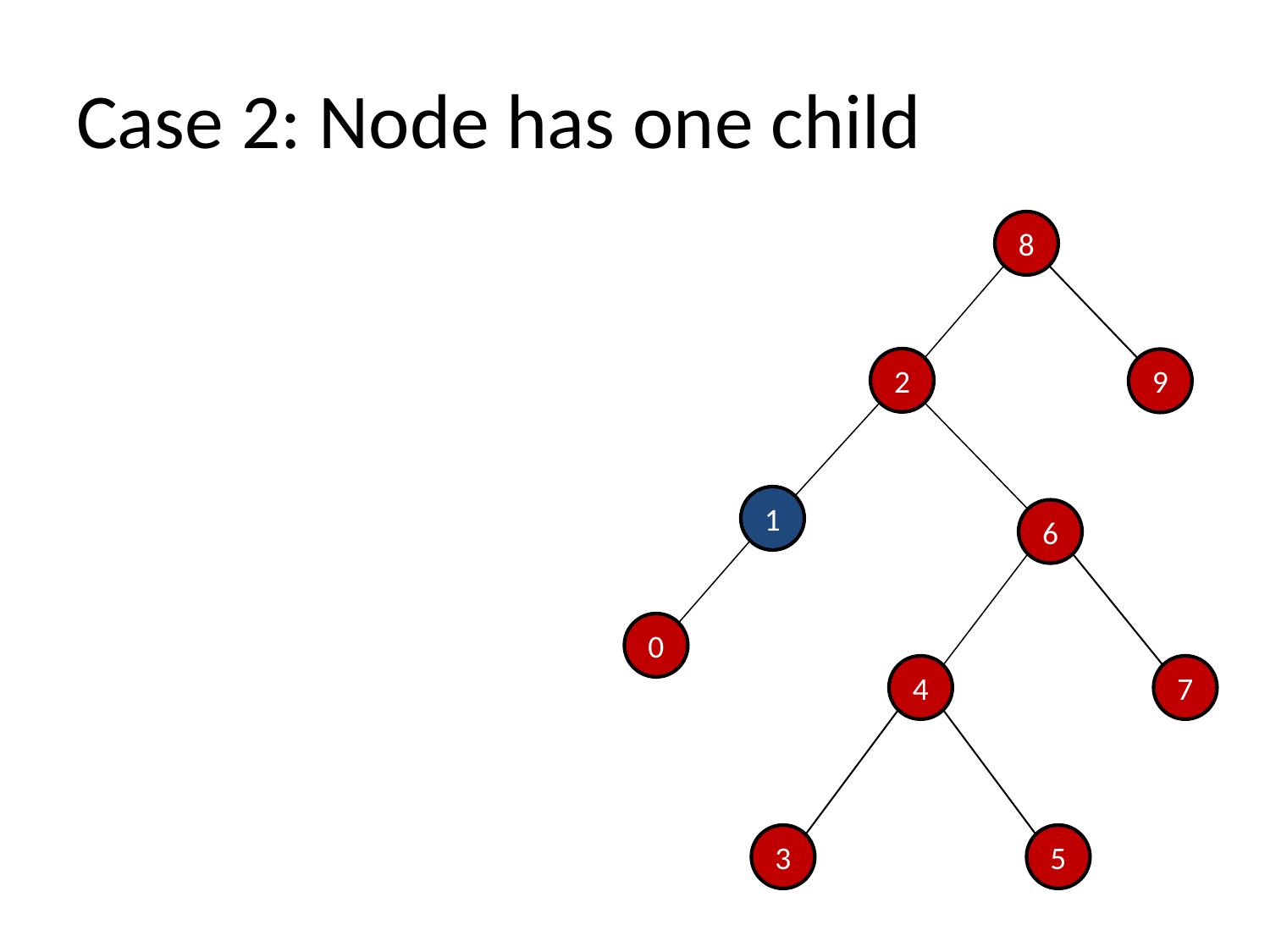

# Case 2: Node has one child
8

2
9
1
6
0
4
7
3
5